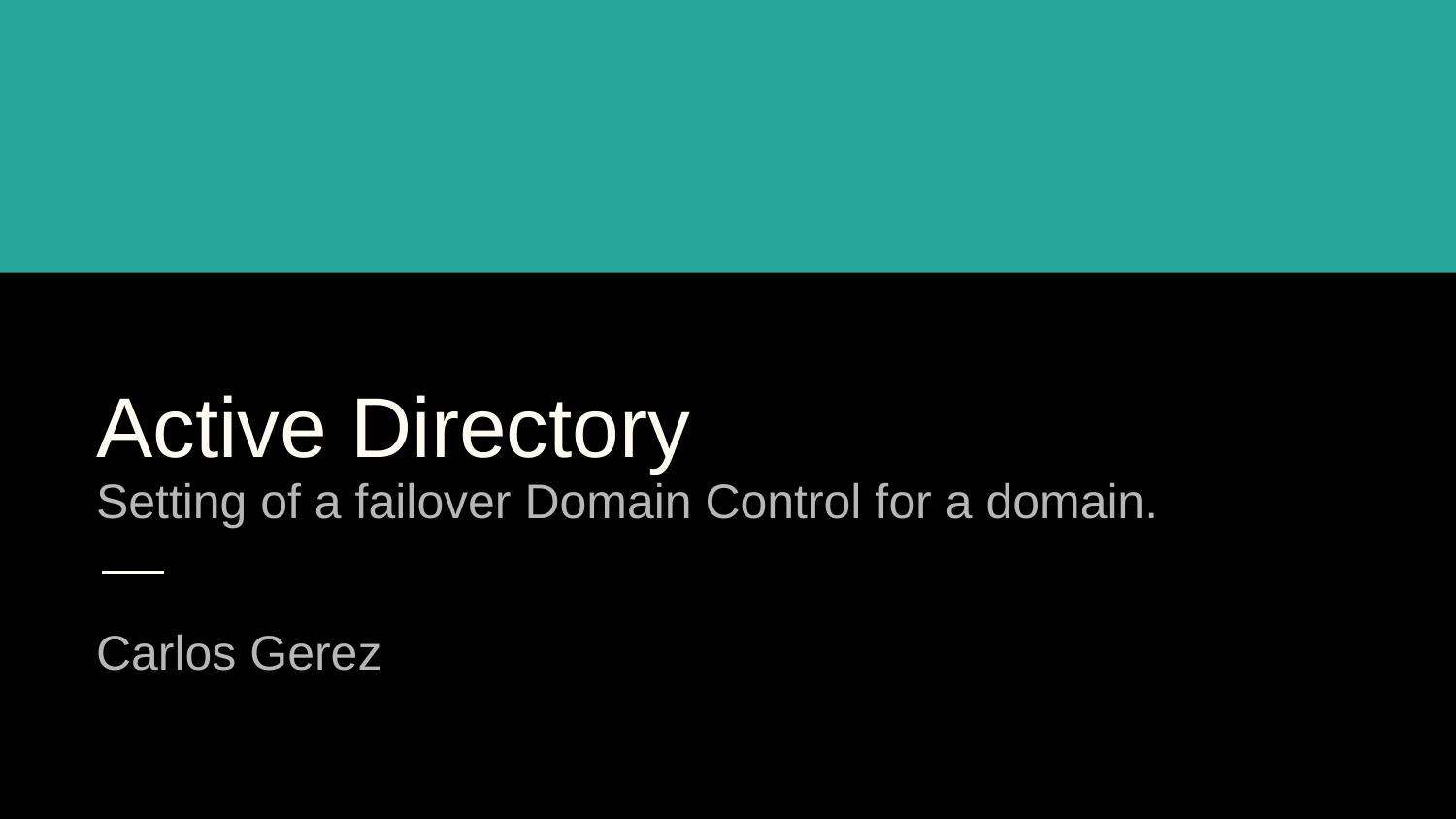

# Active Directory
Setting of a failover Domain Control for a domain.
Carlos Gerez